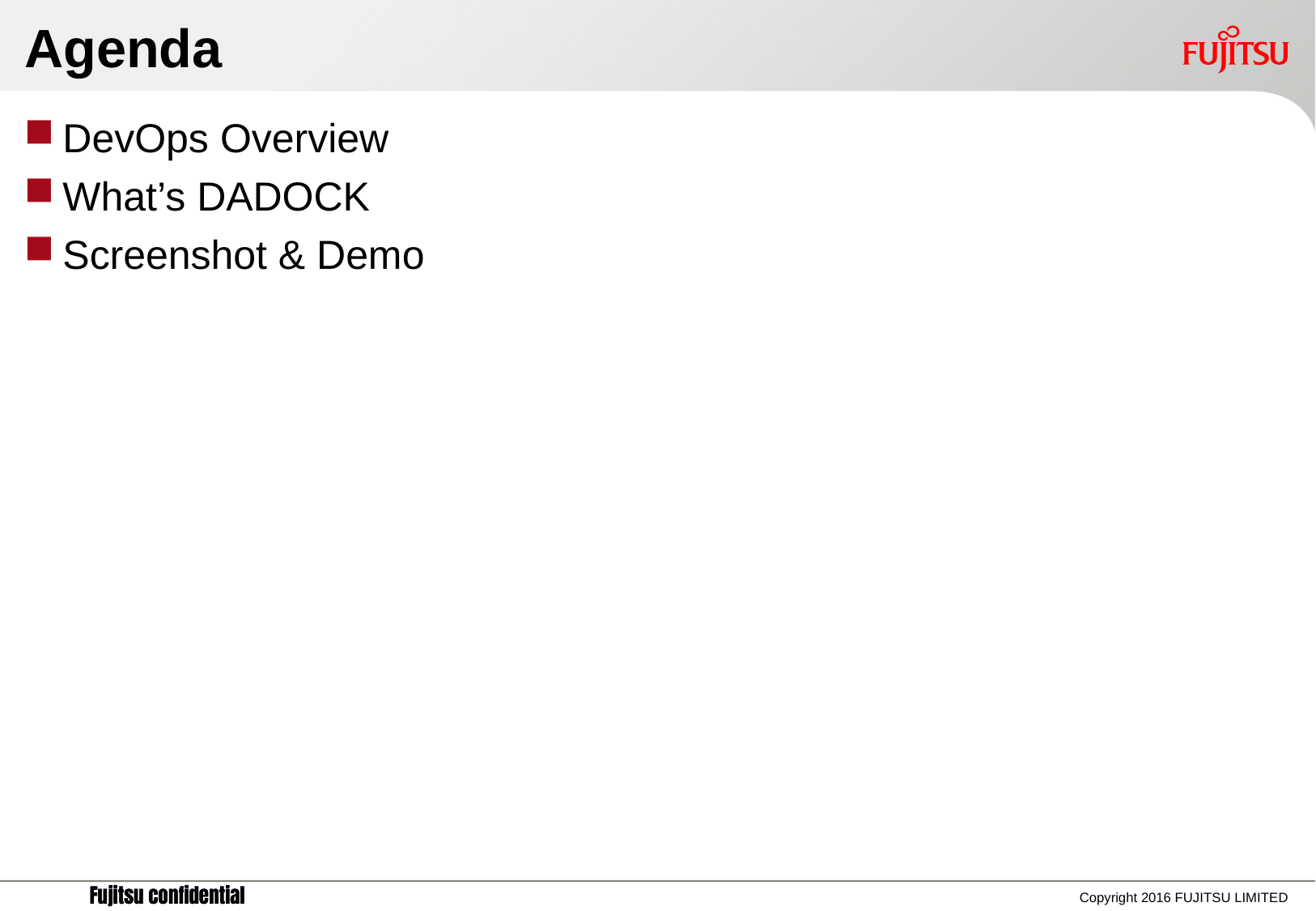

# Agenda
DevOps Overview
What’s DADOCK
Screenshot & Demo

Copyright 2016 FUJITSU LIMITED